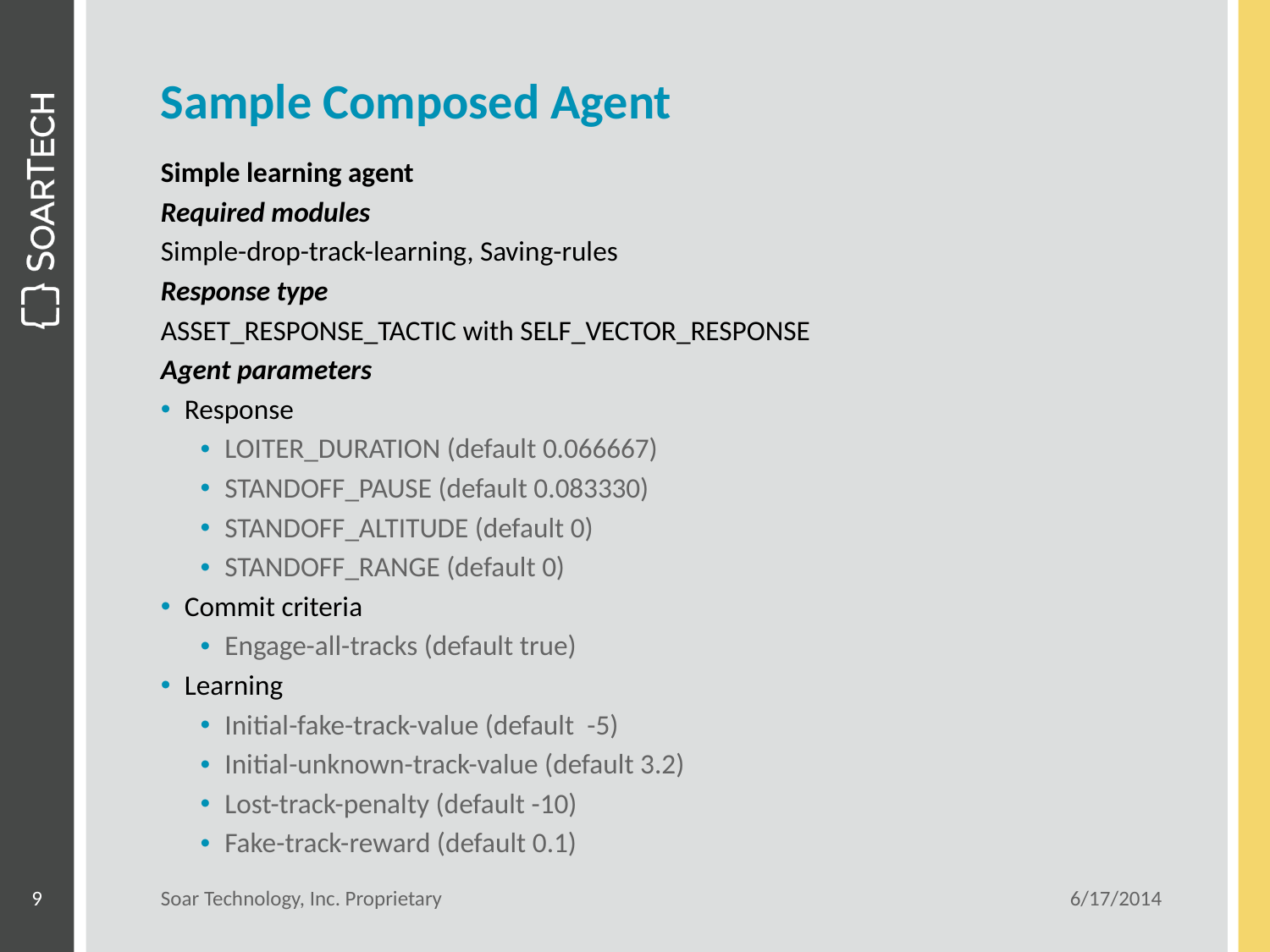

# Sample Composed Agent
Simple learning agent
Required modules
Simple-drop-track-learning, Saving-rules
Response type
ASSET_RESPONSE_TACTIC with SELF_VECTOR_RESPONSE
Agent parameters
Response
LOITER_DURATION (default 0.066667)
STANDOFF_PAUSE (default 0.083330)
STANDOFF_ALTITUDE (default 0)
STANDOFF_RANGE (default 0)
Commit criteria
Engage-all-tracks (default true)
Learning
Initial-fake-track-value (default  -5)
Initial-unknown-track-value (default 3.2)
Lost-track-penalty (default -10)
Fake-track-reward (default 0.1)

9
Soar Technology, Inc. Proprietary
6/17/2014